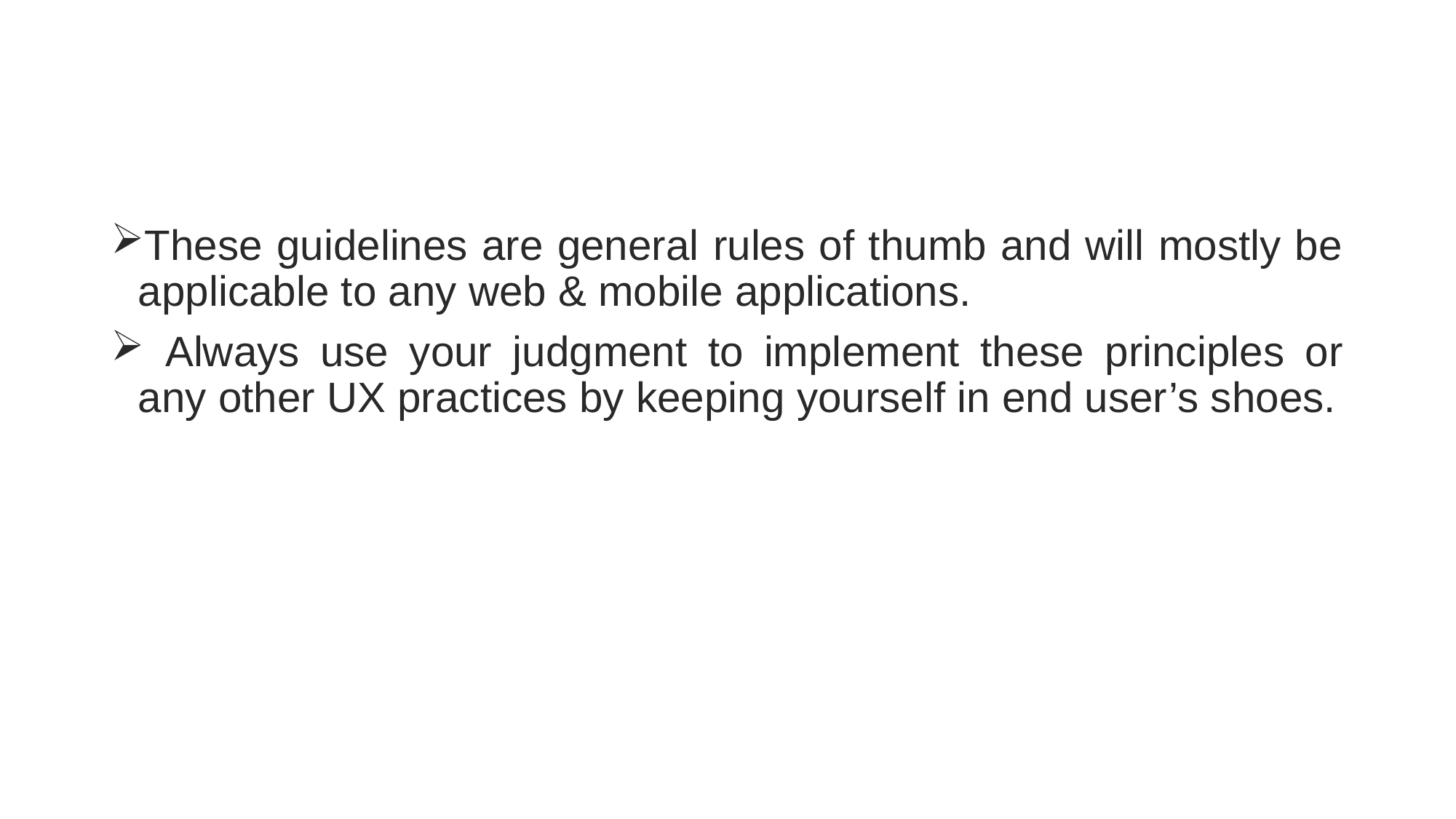

#
These guidelines are general rules of thumb and will mostly be applicable to any web & mobile applications.
 Always use your judgment to implement these principles or any other UX practices by keeping yourself in end user’s shoes.